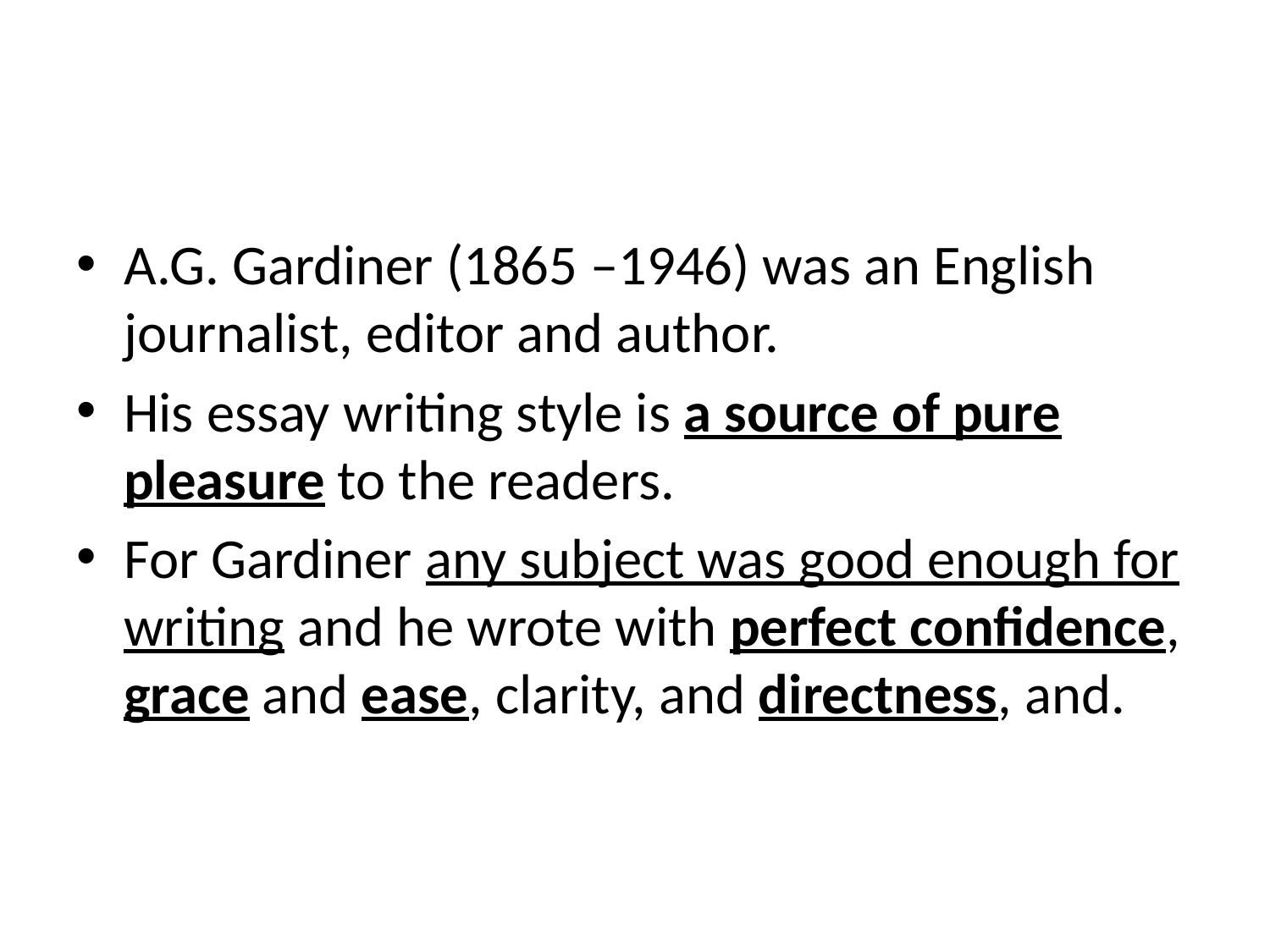

#
A.G. Gardiner (1865 –1946) was an English journalist, editor and author.
His essay writing style is a source of pure pleasure to the readers.
For Gardiner any subject was good enough for writing and he wrote with perfect confidence, grace and ease, clarity, and directness, and.